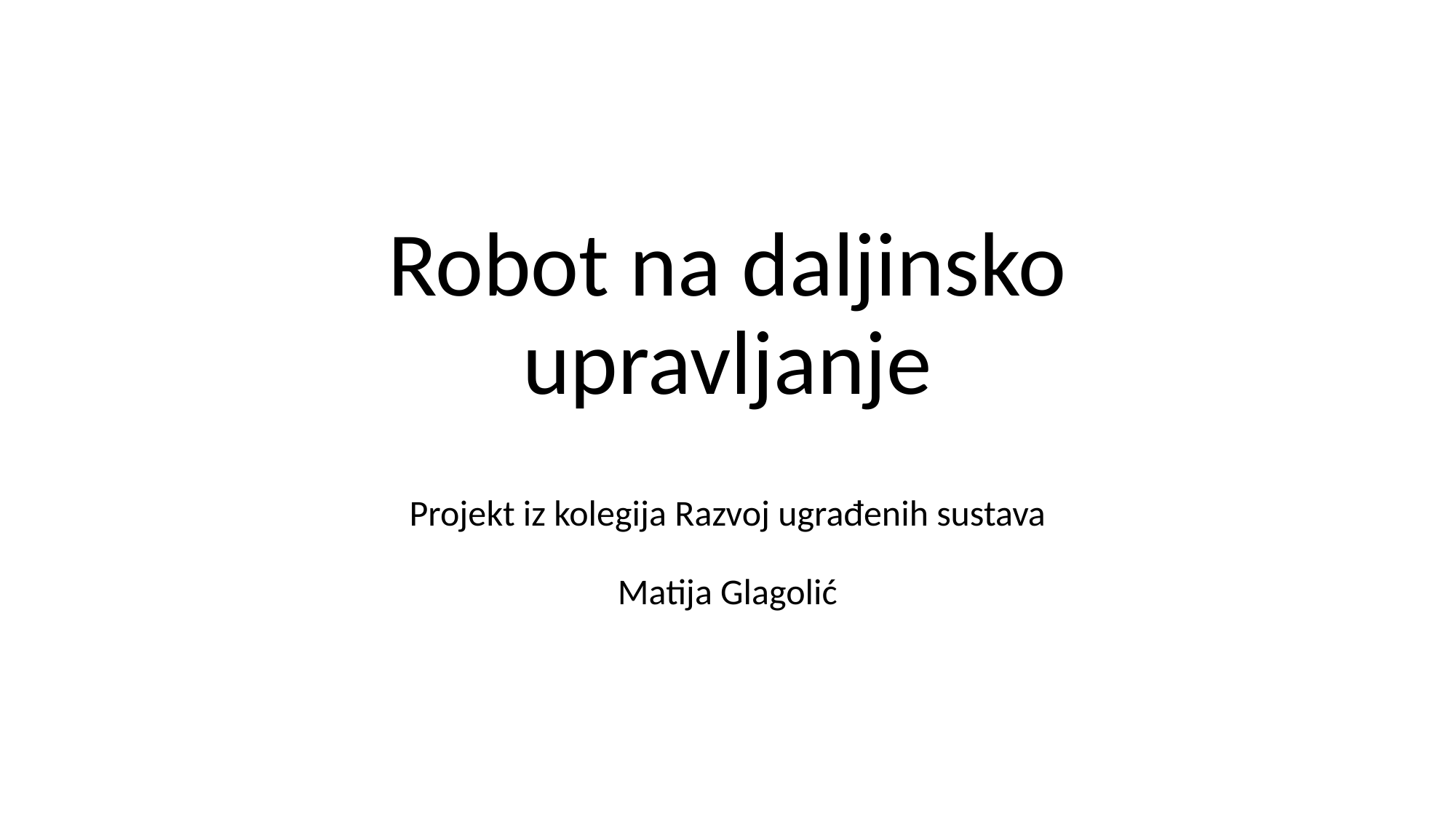

# Robot na daljinsko upravljanje

Projekt iz kolegija Razvoj ugrađenih sustava
Matija Glagolić